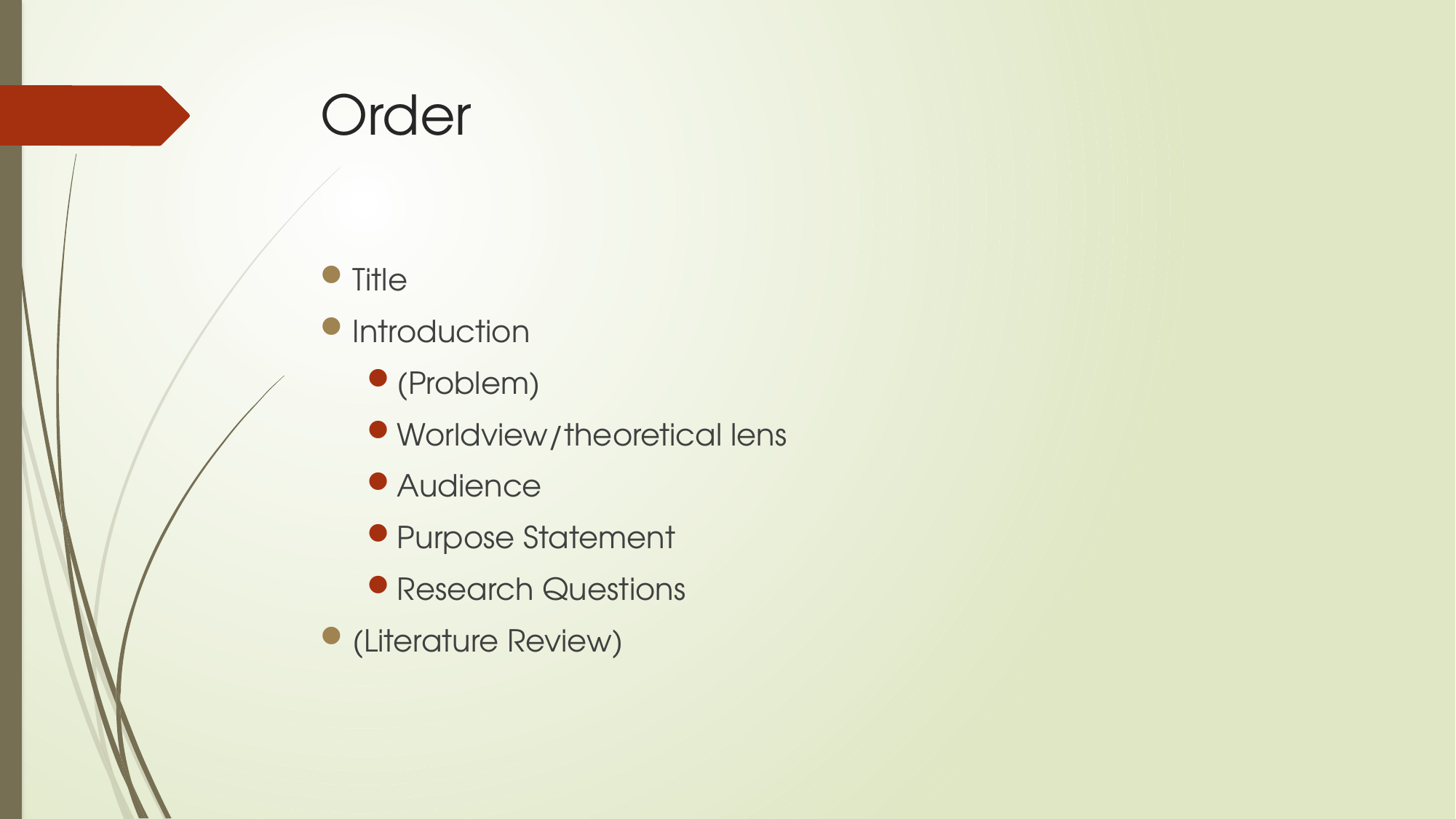

# Order
Title
Introduction
(Problem)
Worldview/theoretical lens
Audience
Purpose Statement
Research Questions
(Literature Review)